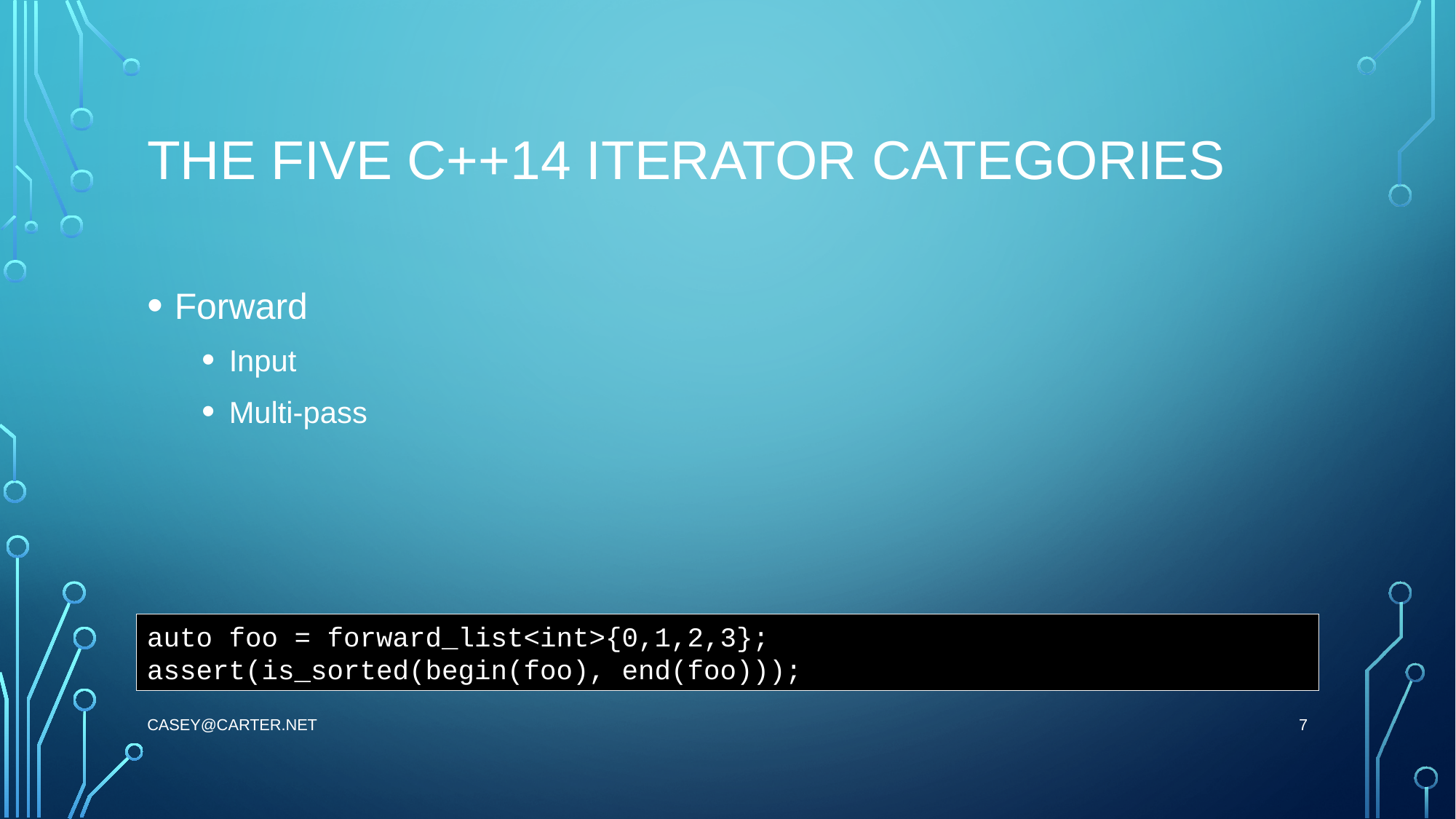

# The five C++14 iterator categories
Forward
Input
Multi-pass

auto foo = forward_list<int>{0,1,2,3};
assert(is_sorted(begin(foo), end(foo)));
7
Casey@Carter.net